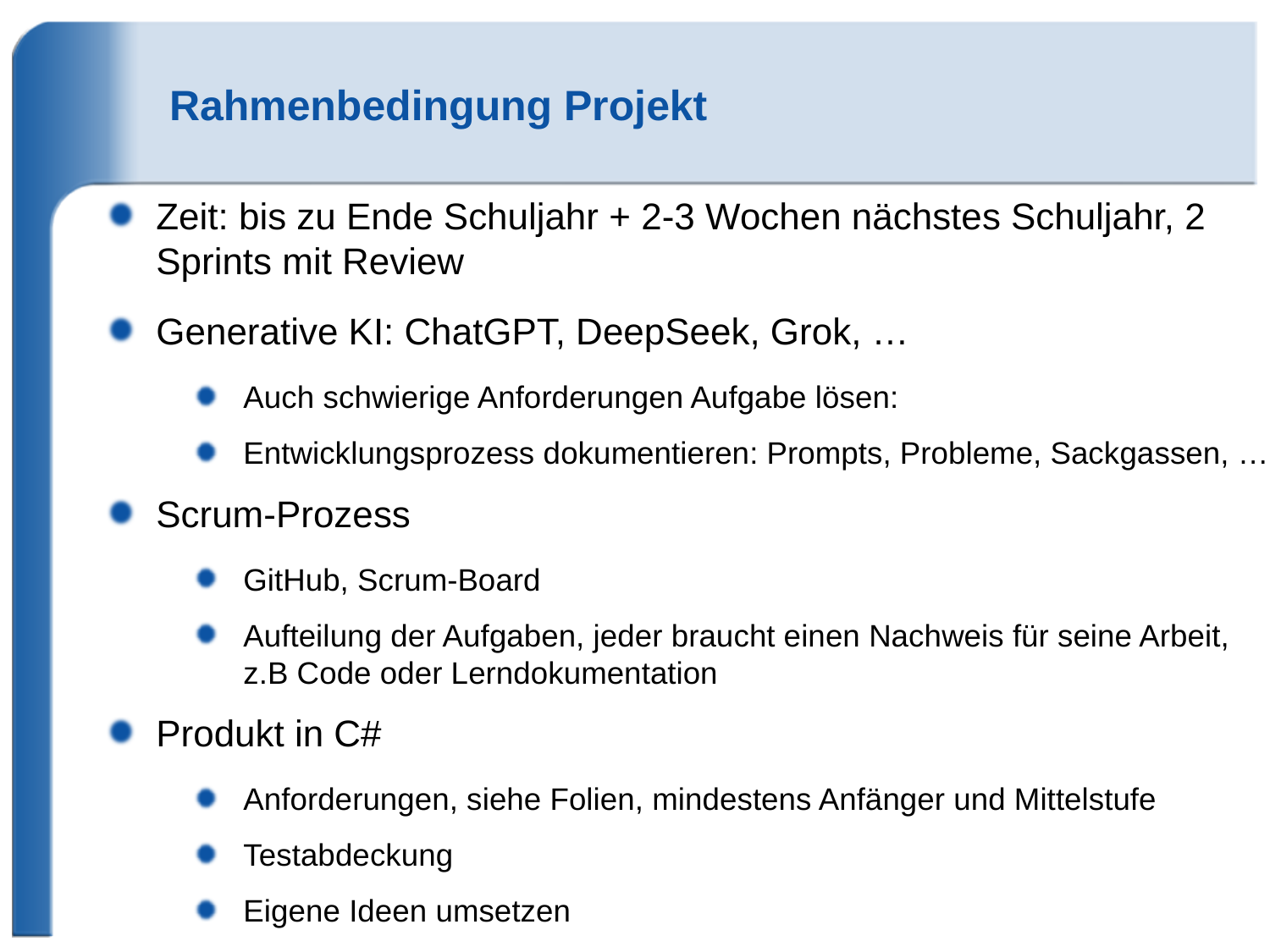

# Rahmenbedingung Projekt
Zeit: bis zu Ende Schuljahr + 2-3 Wochen nächstes Schuljahr, 2 Sprints mit Review
Generative KI: ChatGPT, DeepSeek, Grok, …
Auch schwierige Anforderungen Aufgabe lösen:
Entwicklungsprozess dokumentieren: Prompts, Probleme, Sackgassen, …
Scrum-Prozess
GitHub, Scrum-Board
Aufteilung der Aufgaben, jeder braucht einen Nachweis für seine Arbeit, z.B Code oder Lerndokumentation
Produkt in C#
Anforderungen, siehe Folien, mindestens Anfänger und Mittelstufe
Testabdeckung
Eigene Ideen umsetzen